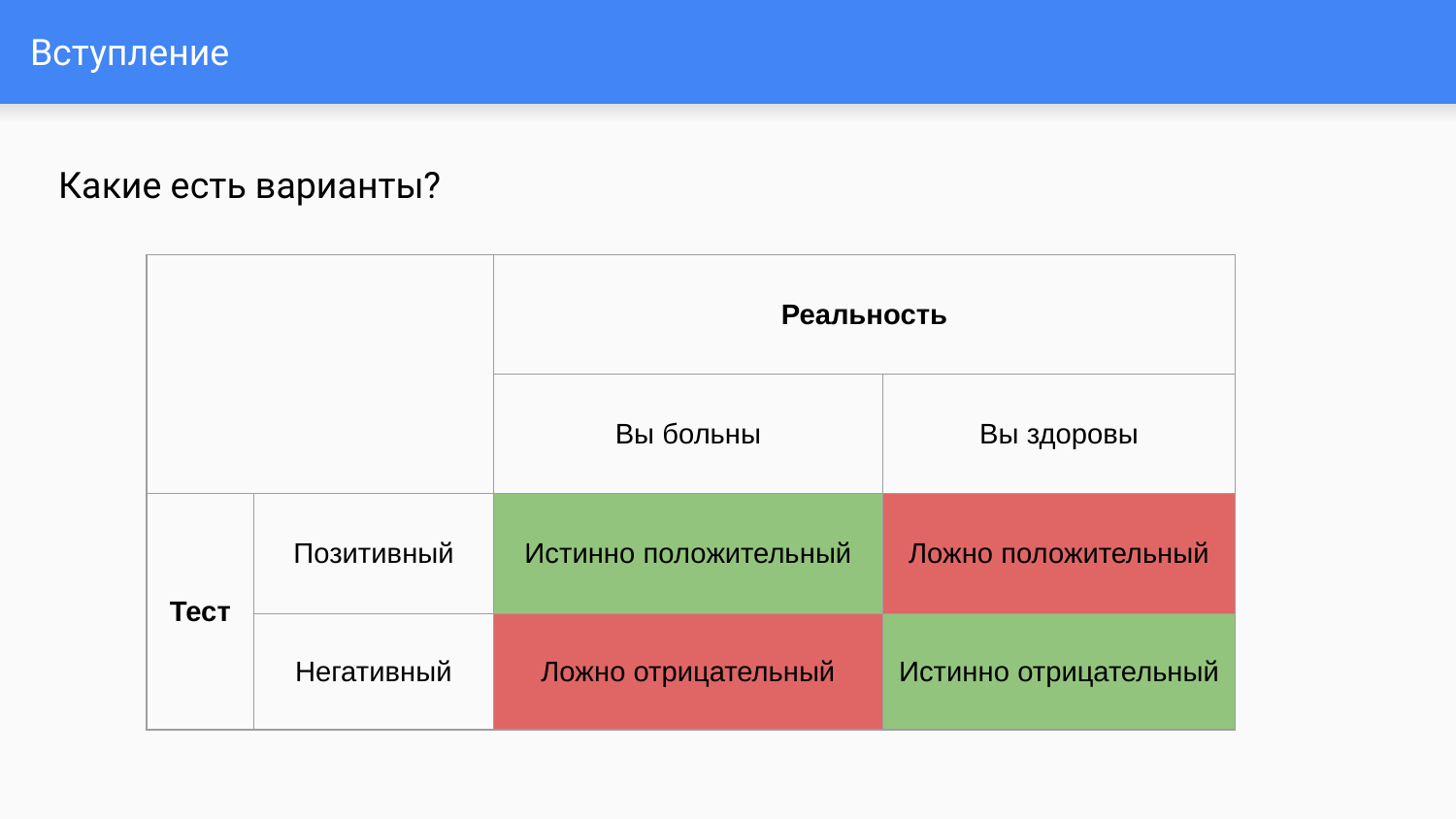

# Вступление
Какие есть варианты?

|  |  | Реальность |  |
| --- | --- | --- | --- |
|  |  | Вы больны | Вы здоровы |
| Тест | Позитивный | Истинно положительный | Ложно положительный |
|  | Негативный | Ложно отрицательный | Истинно отрицательный |